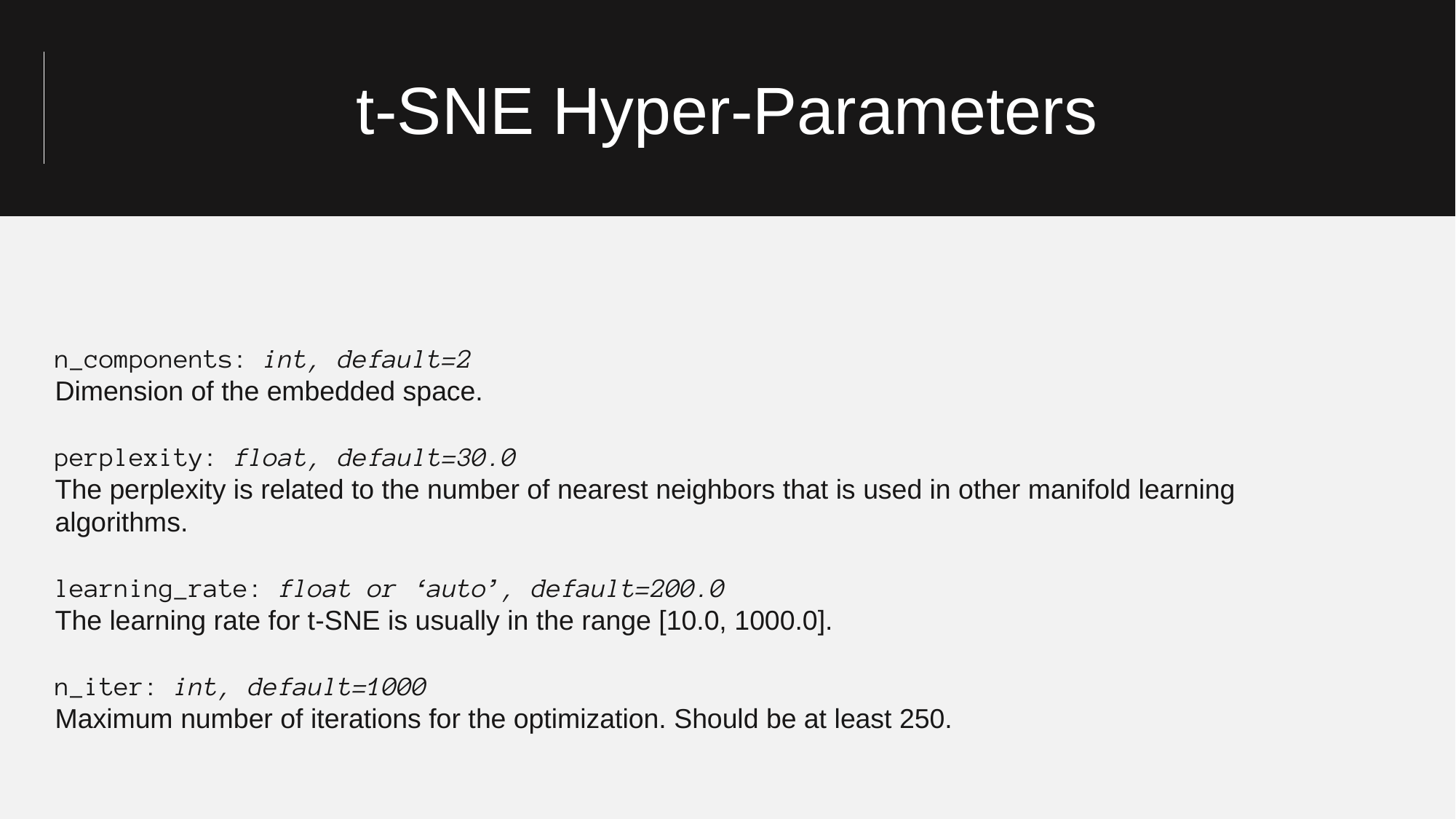

t-SNE Hyper-Parameters
n_components: int, default=2
Dimension of the embedded space.

perplexity: float, default=30.0
The perplexity is related to the number of nearest neighbors that is used in other manifold learning algorithms.

learning_rate: float or ‘auto’, default=200.0
The learning rate for t-SNE is usually in the range [10.0, 1000.0].

n_iter: int, default=1000
Maximum number of iterations for the optimization. Should be at least 250.